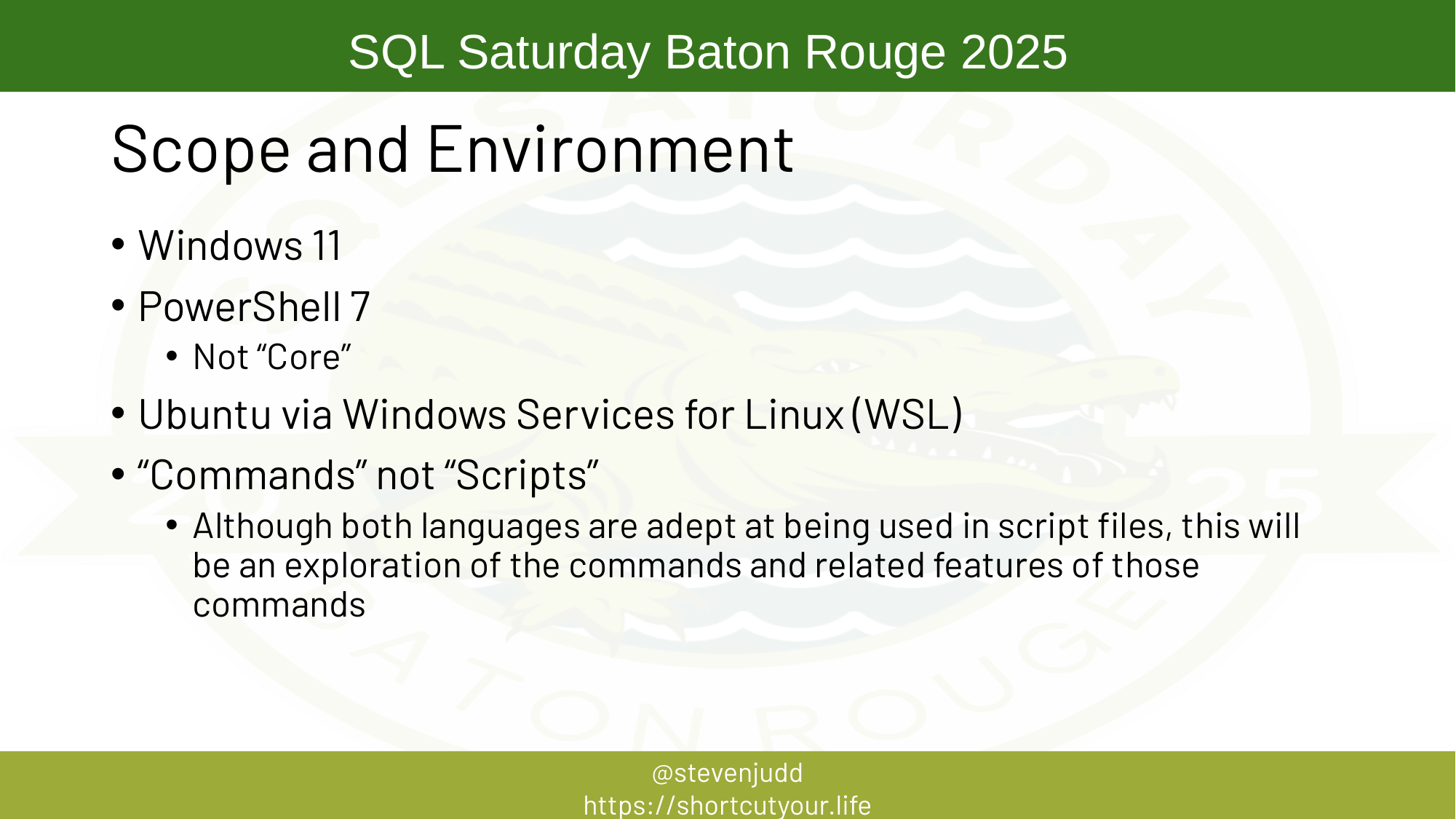

# Scope and Environment
Windows 11
PowerShell 7
Not “Core”
Ubuntu via Windows Services for Linux (WSL)
“Commands” not “Scripts”
Although both languages are adept at being used in script files, this will be an exploration of the commands and related features of those commands